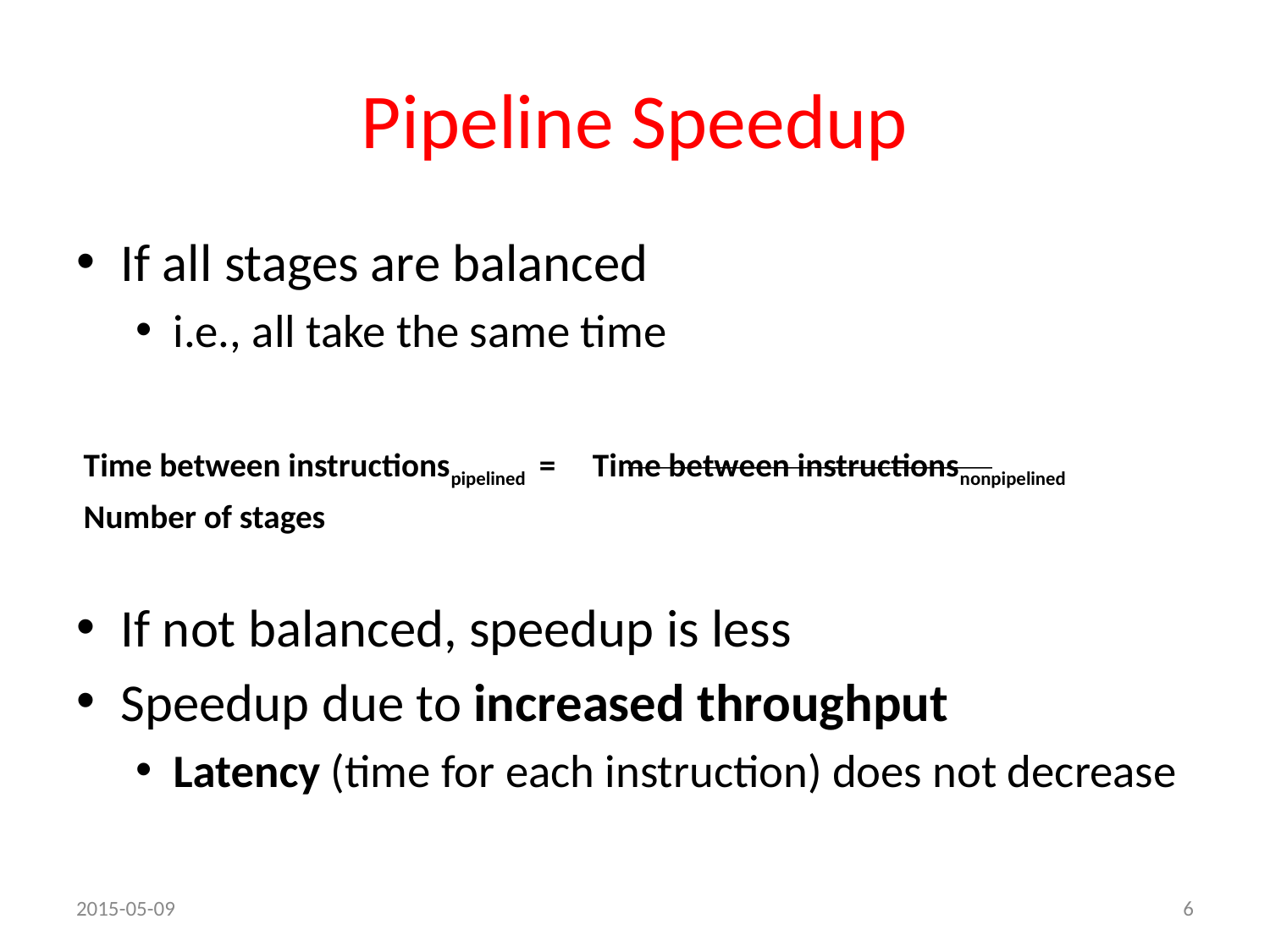

# Pipeline Speedup
If all stages are balanced
i.e., all take the same time

Time between instructionspipelined   =     Time between instructionsnonpipelined
									Number of stages

If not balanced, speedup is less
Speedup due to increased throughput
Latency (time for each instruction) does not decrease

2015-05-09
6